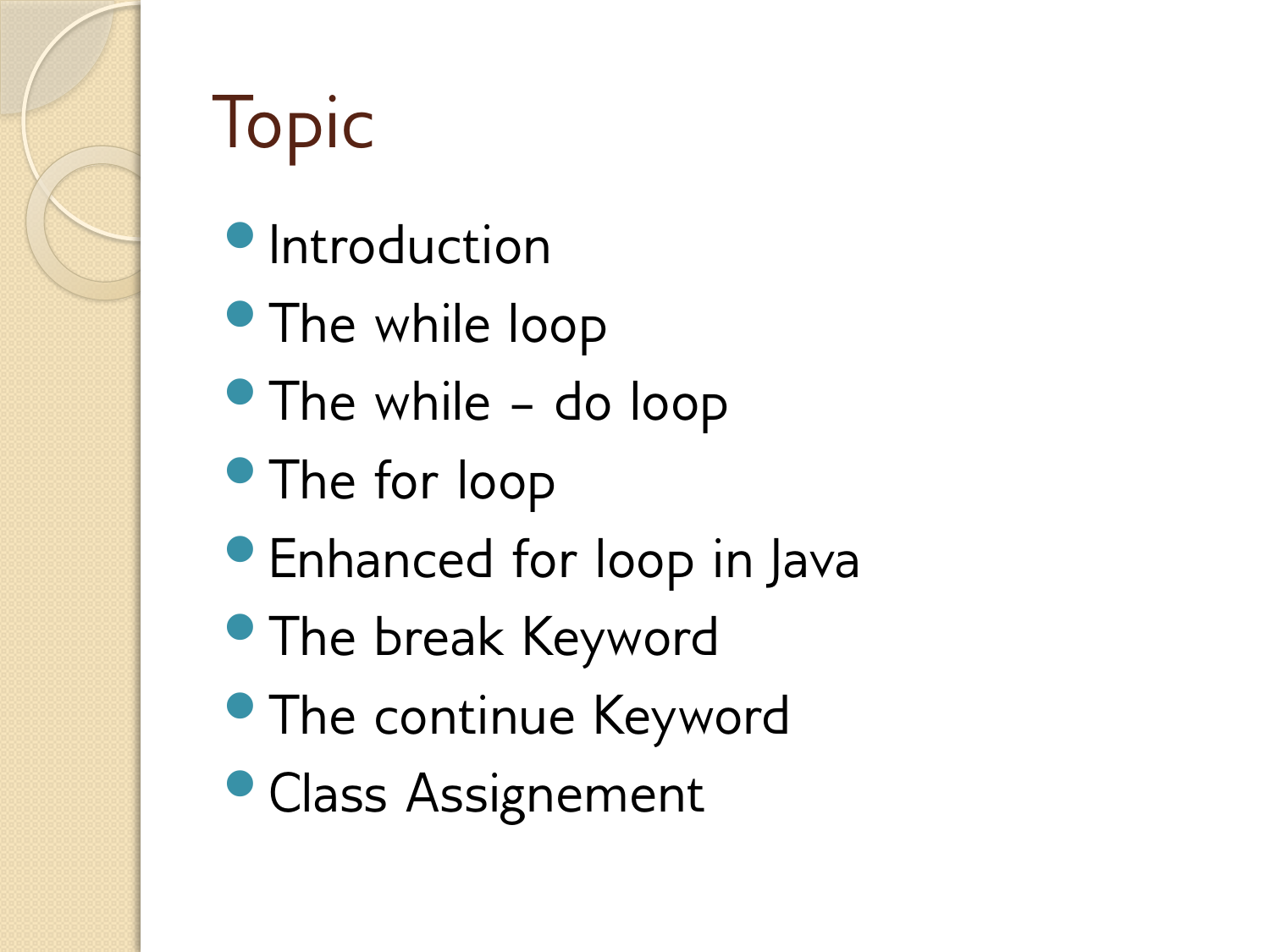

# Topic
Introduction
The while loop
The while – do loop
The for loop
Enhanced for loop in Java
The break Keyword
The continue Keyword
Class Assignement